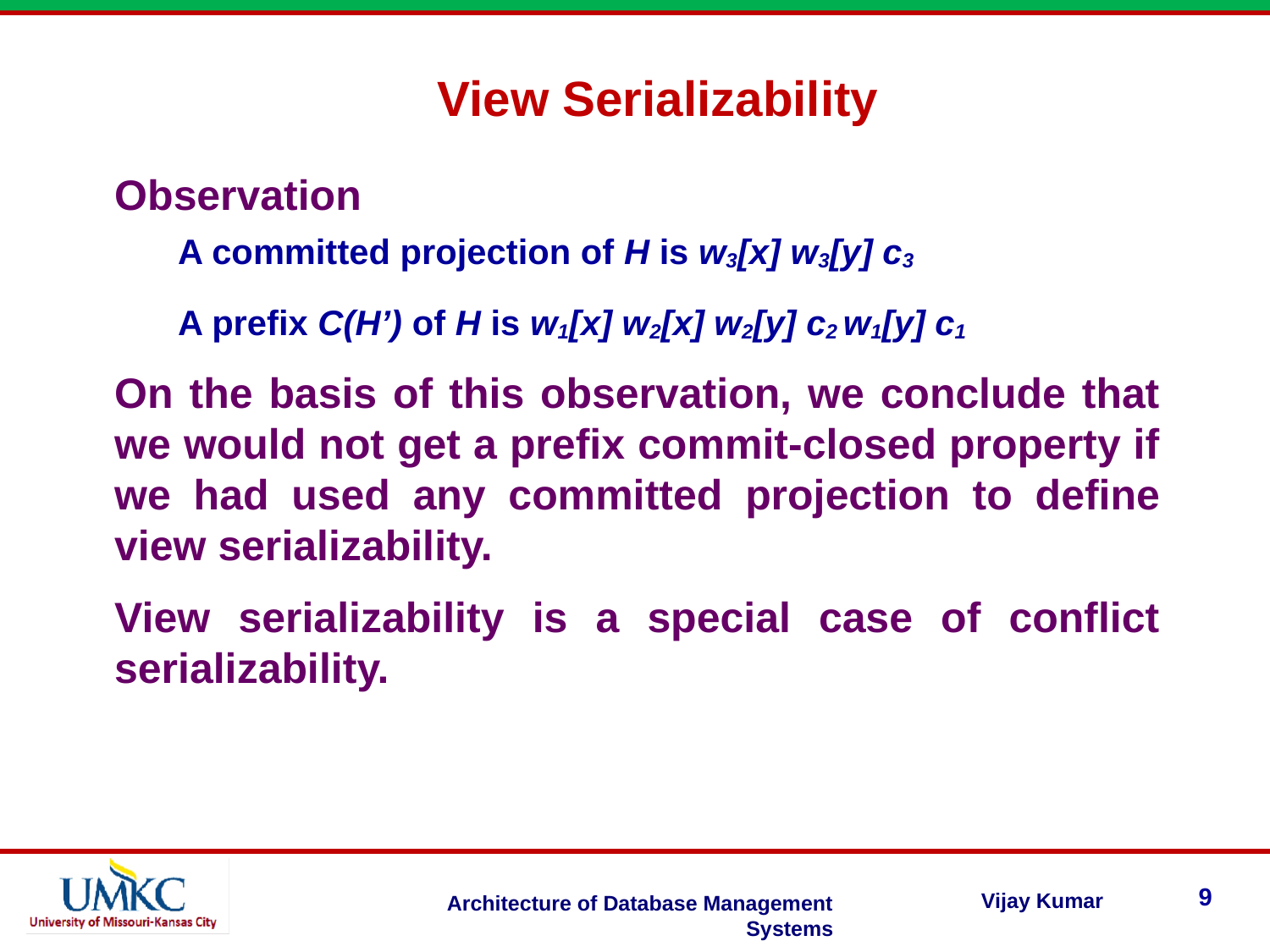

View Serializability
Observation
A committed projection of H is w3[x] w3[y] c3
A prefix C(H’) of H is w1[x] w2[x] w2[y] c2 w1[y] c1
On the basis of this observation, we conclude that we would not get a prefix commit-closed property if we had used any committed projection to define view serializability.
View serializability is a special case of conflict serializability.
9